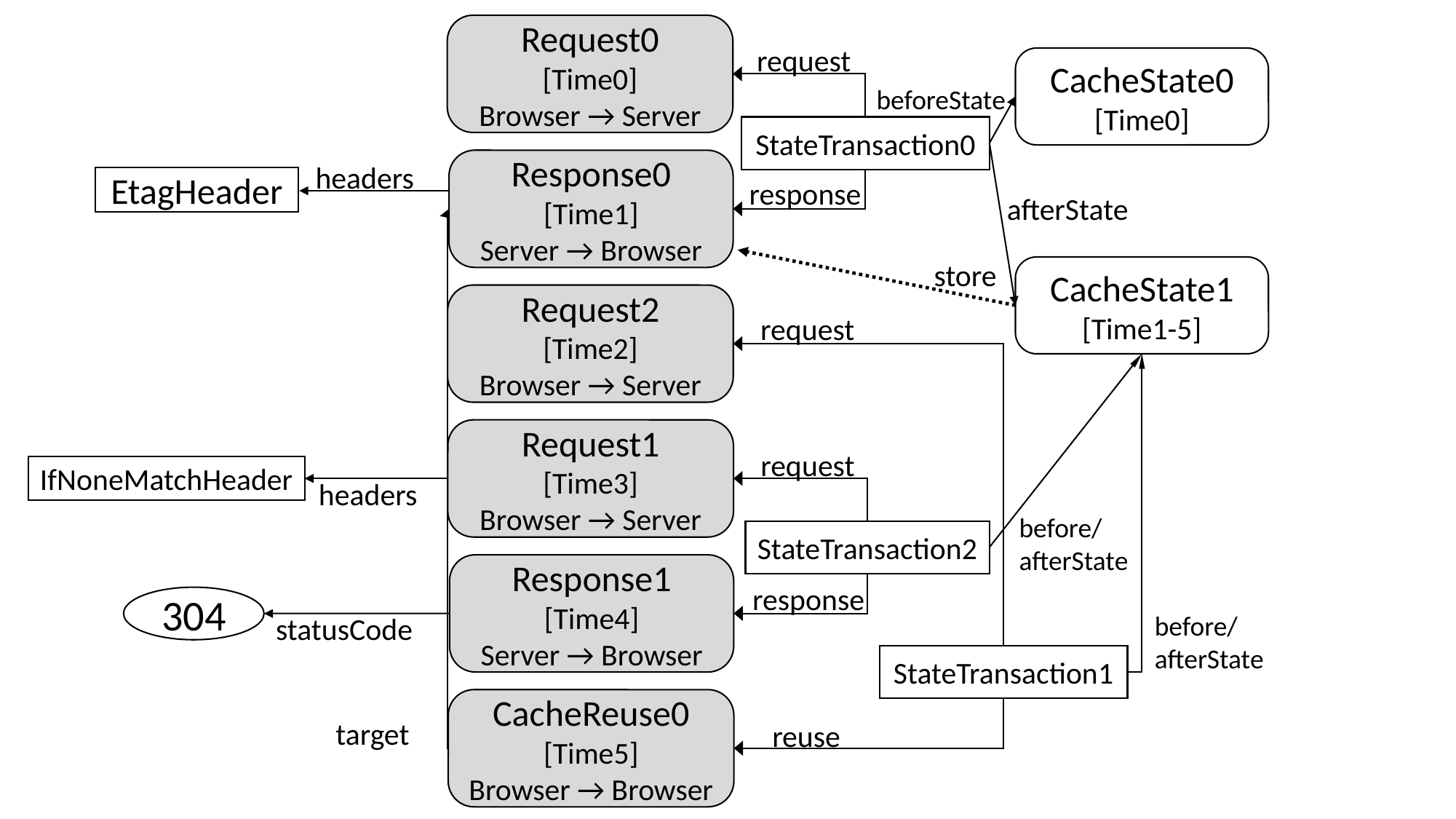

Request0
[Time0]
Browser → Server
request
CacheState0
[Time0]
beforeState
StateTransaction0
Response0
[Time1]
Server → Browser
headers
EtagHeader
response
afterState
store
CacheState1
[Time1-5]
Request2
[Time2]
Browser → Server
request
Request1
[Time3]
Browser → Server
request
IfNoneMatchHeader
headers
before/
afterState
StateTransaction2
Response1
[Time4]
Server → Browser
response
304
before/
afterState
statusCode
StateTransaction1
CacheReuse0
[Time5]
Browser → Browser
target
reuse